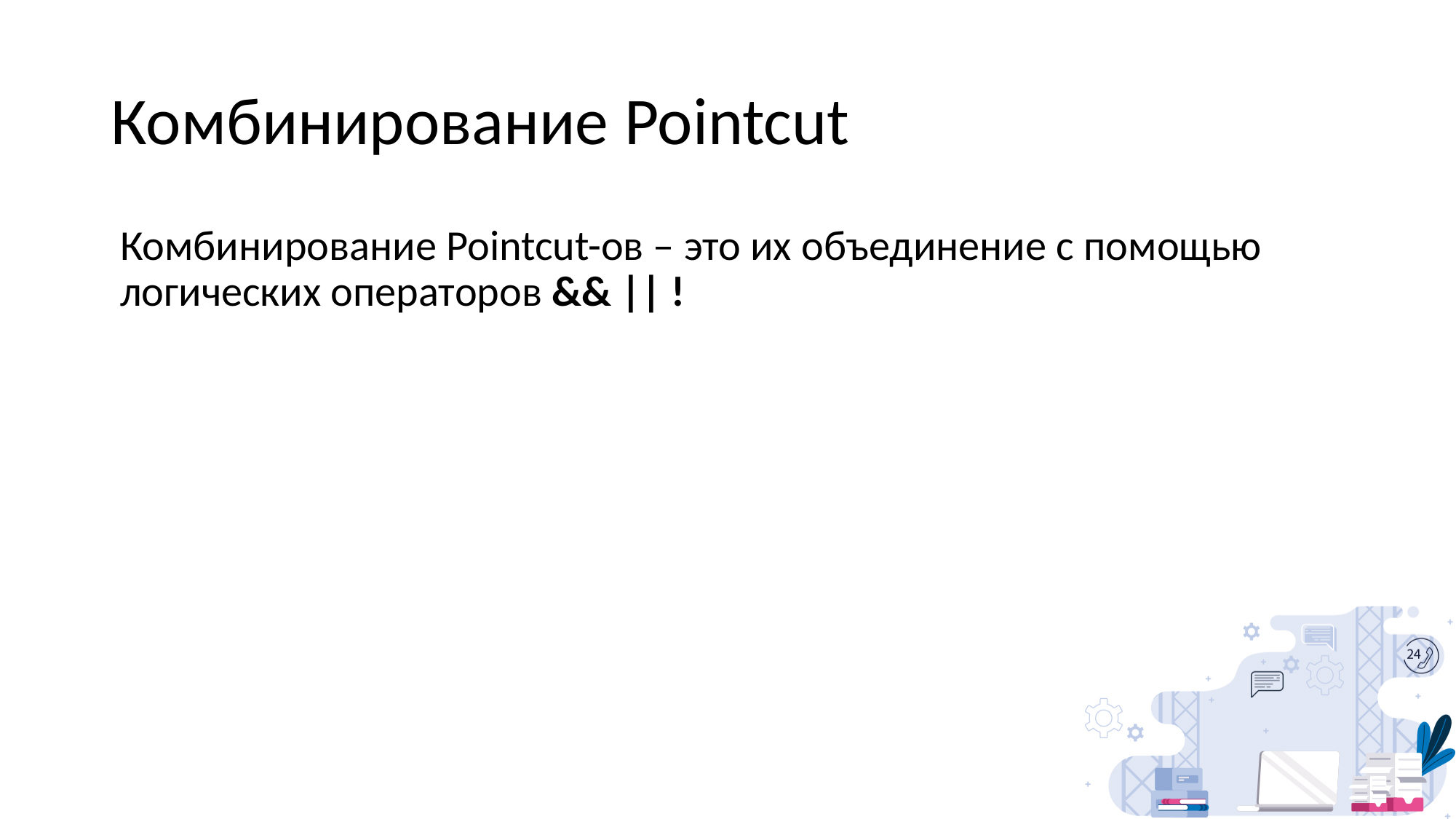

# Комбинирование Pointcut
Комбинирование Pointcut-ов – это их объединение с помощью логических операторов && || !